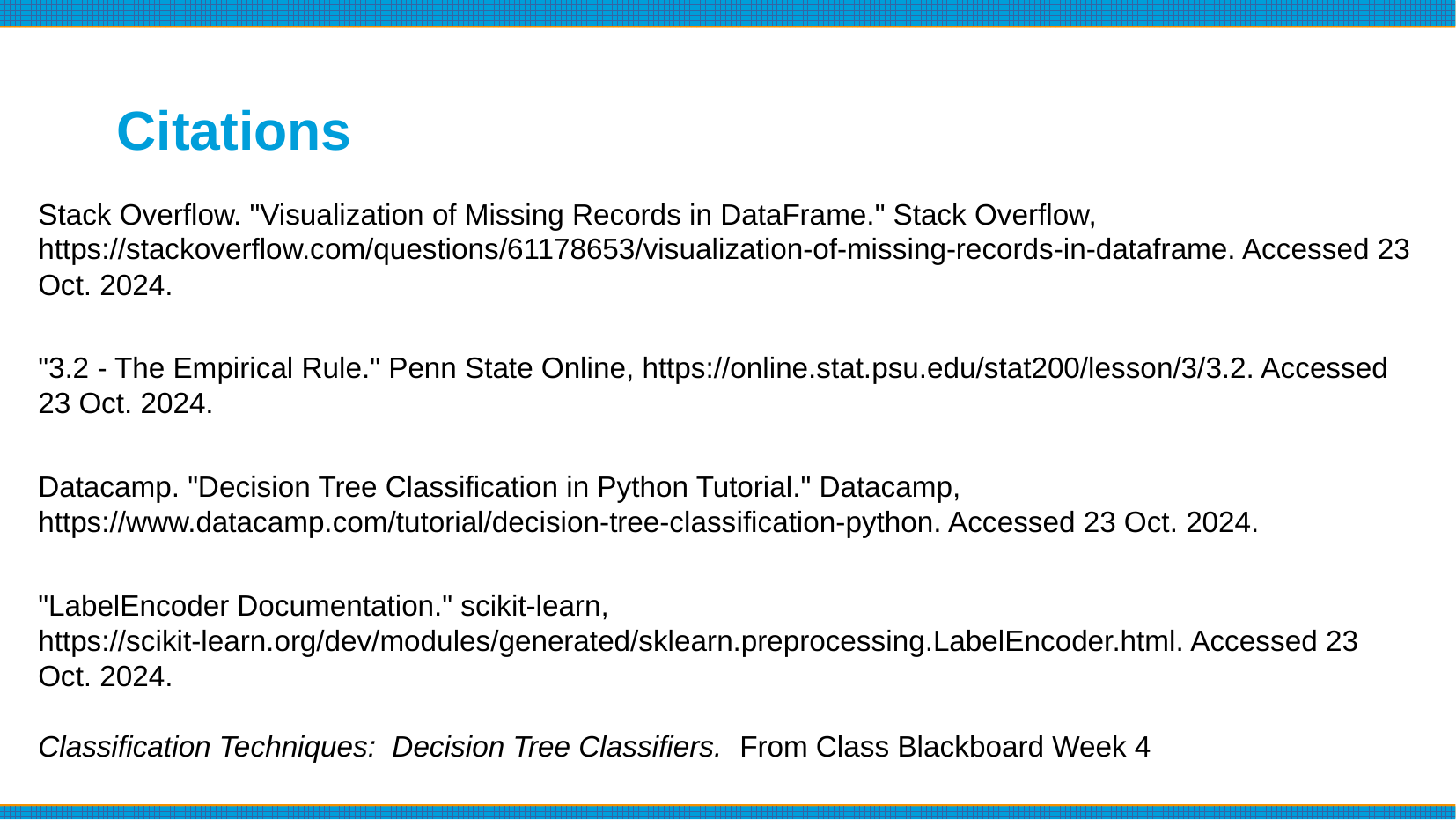

# Citations
Stack Overflow. "Visualization of Missing Records in DataFrame." Stack Overflow, https://stackoverflow.com/questions/61178653/visualization-of-missing-records-in-dataframe. Accessed 23 Oct. 2024.

"3.2 - The Empirical Rule." Penn State Online, https://online.stat.psu.edu/stat200/lesson/3/3.2. Accessed 23 Oct. 2024.

Datacamp. "Decision Tree Classification in Python Tutorial." Datacamp, https://www.datacamp.com/tutorial/decision-tree-classification-python. Accessed 23 Oct. 2024.

"LabelEncoder Documentation." scikit-learn, https://scikit-learn.org/dev/modules/generated/sklearn.preprocessing.LabelEncoder.html. Accessed 23 Oct. 2024.
Classification Techniques:  Decision Tree Classifiers.  From Class Blackboard Week 4